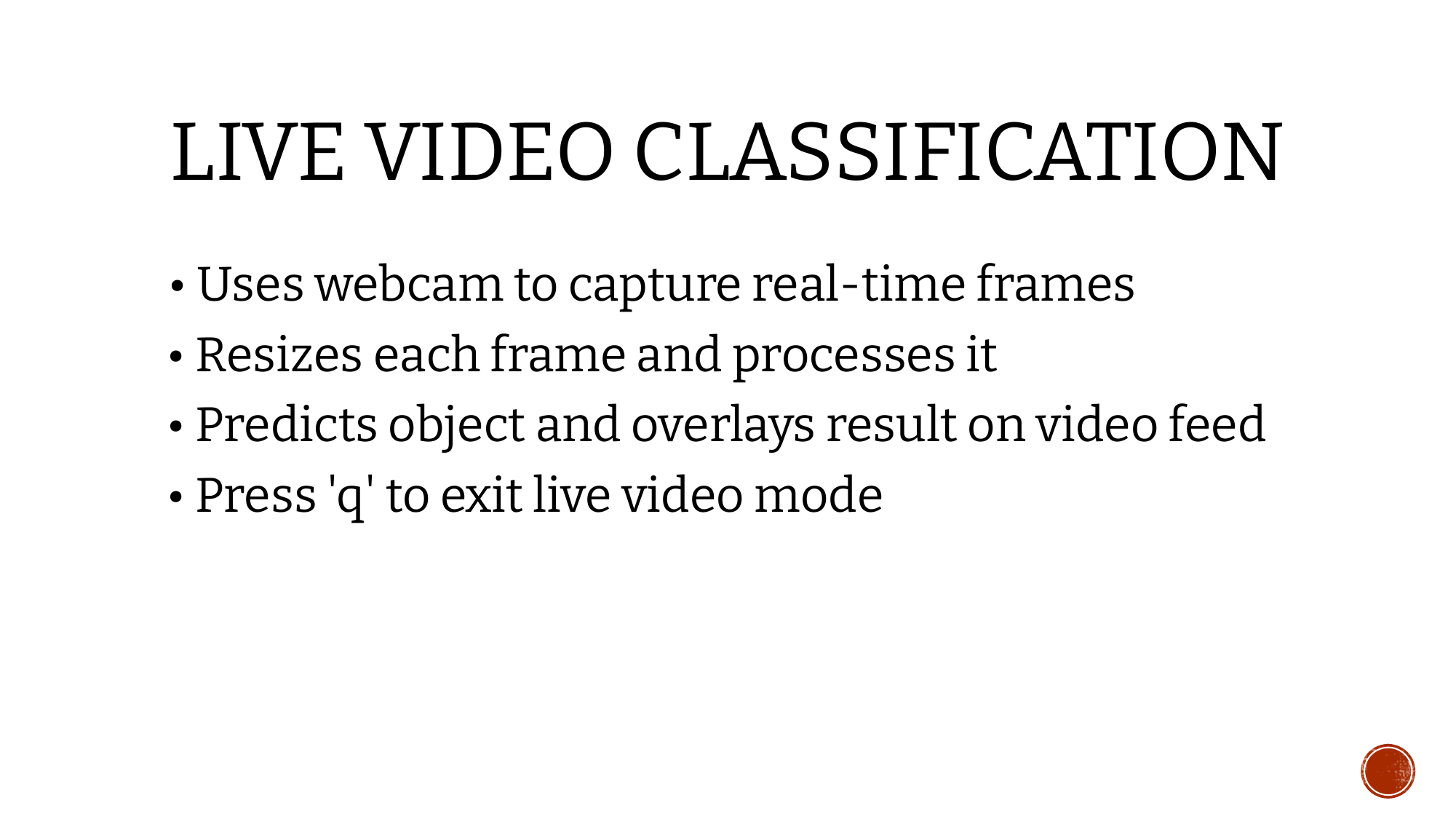

# Live Video Classification
     • Uses webcam to capture real-time frames
   • Resizes each frame and processes it
   • Predicts object and overlays result on video feed
   • Press 'q' to exit live video mode